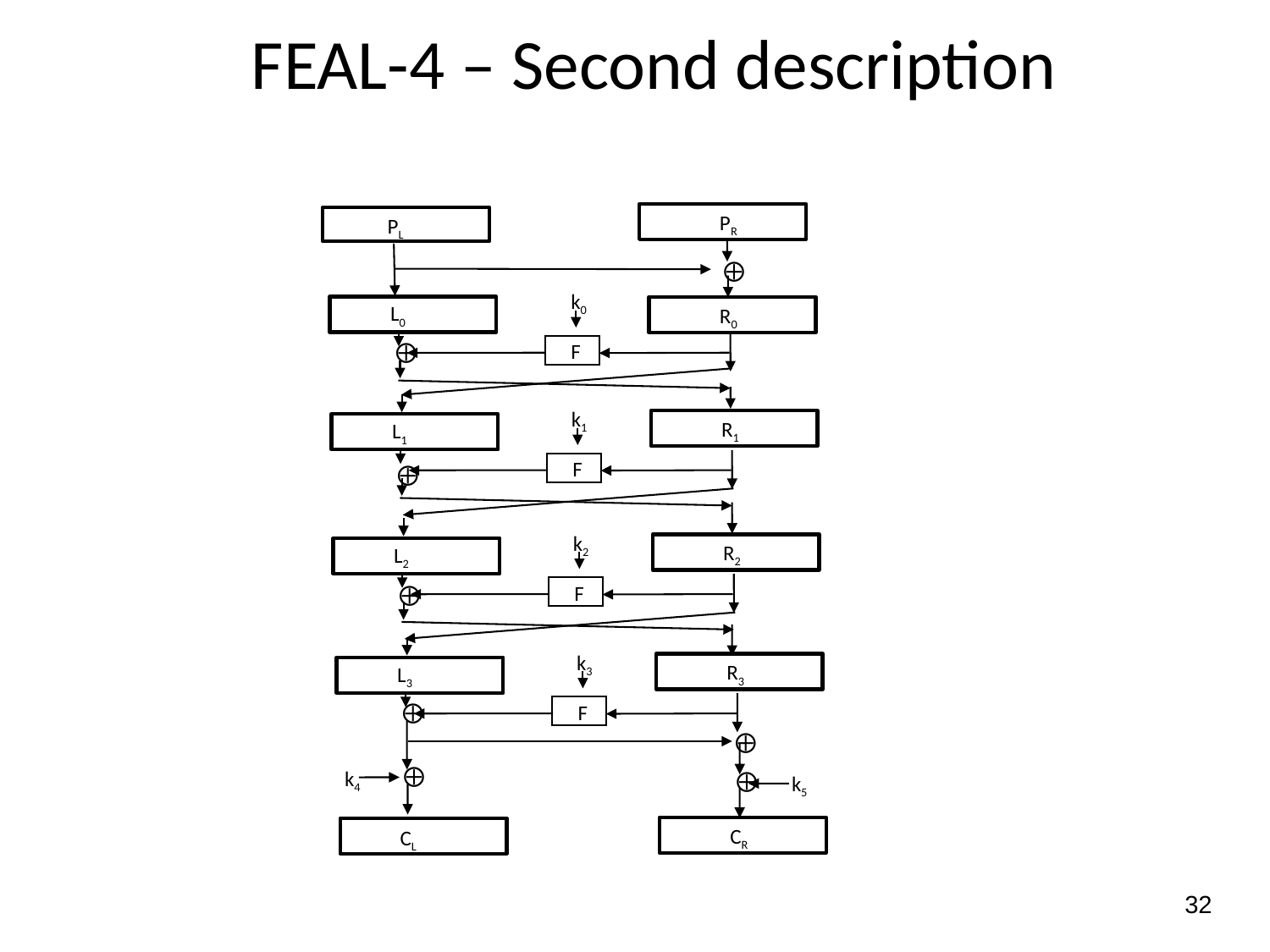

# FEAL-4 – Second description
PR

PL

⨁

k0
L0
R0

⨁

F

k1
R1

L1

F

⨁

k2
R2

L2

F

⨁

k3
R3

L3

⨁

F

⨁

⨁
k4
⨁
k5

CR

CL
32